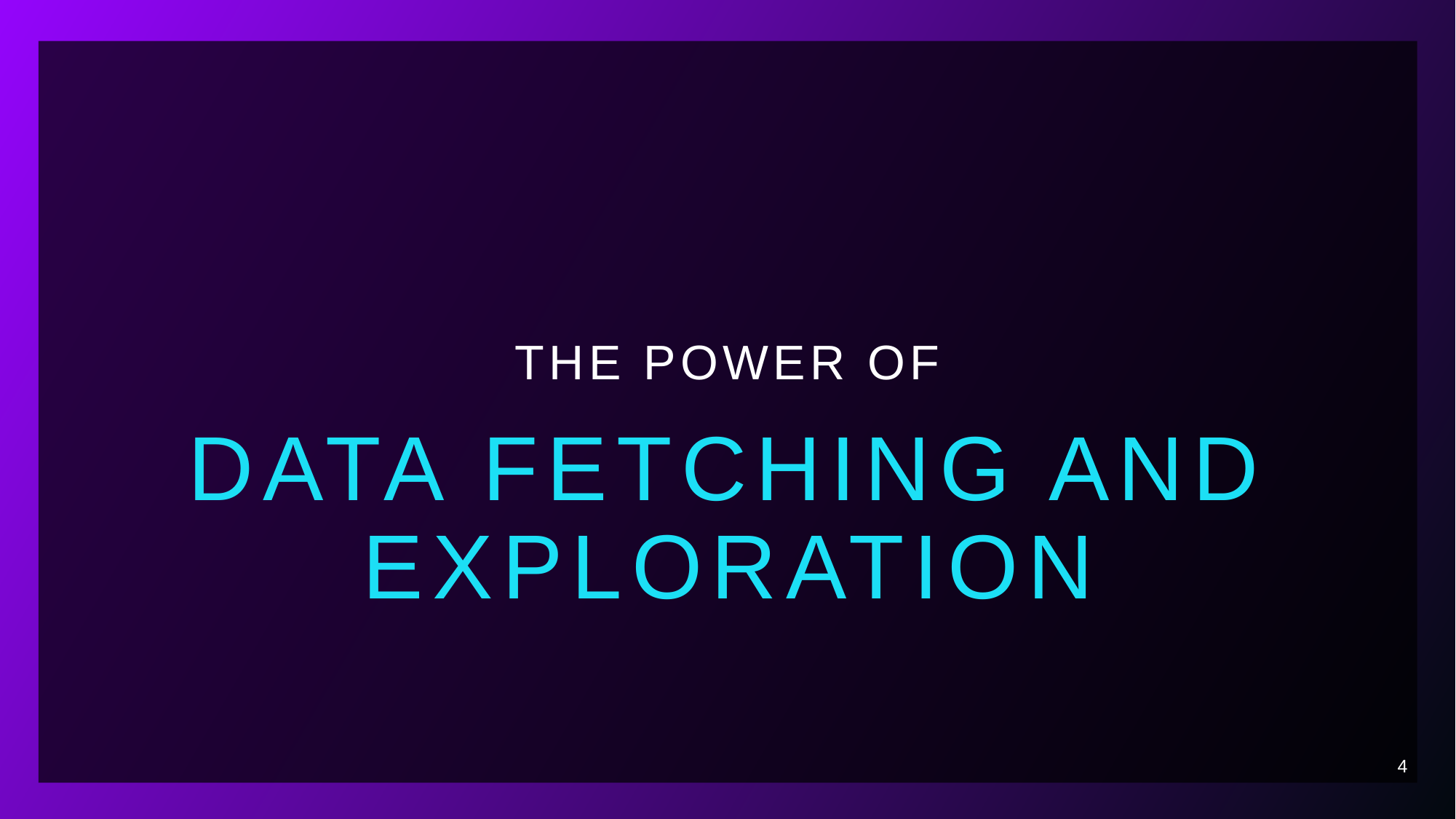

# The Power of
Data Fetching and Exploration
4